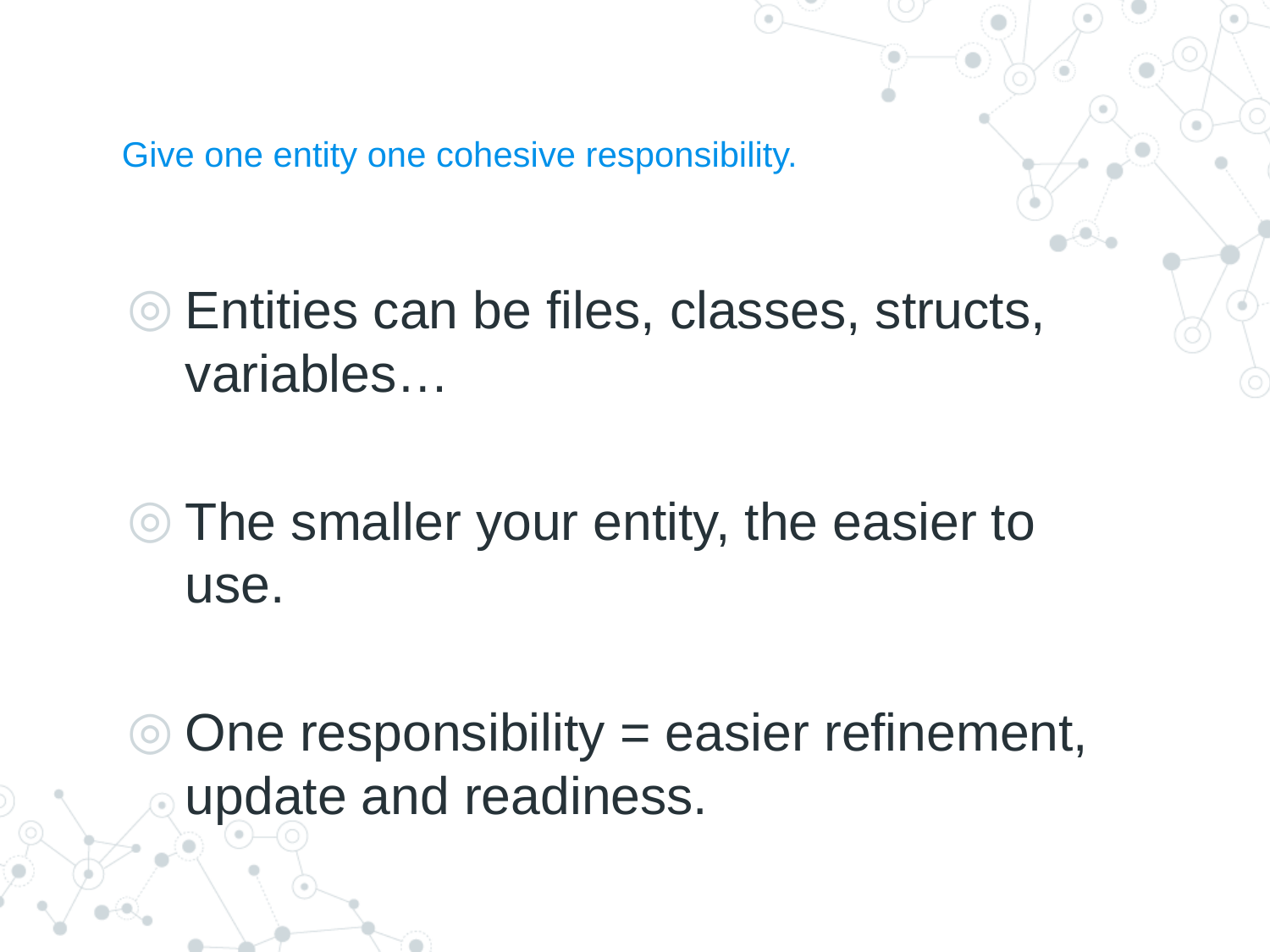

# Give one entity one cohesive responsibility.
Entities can be files, classes, structs, variables…

The smaller your entity, the easier to use.

One responsibility = easier refinement, update and readiness.